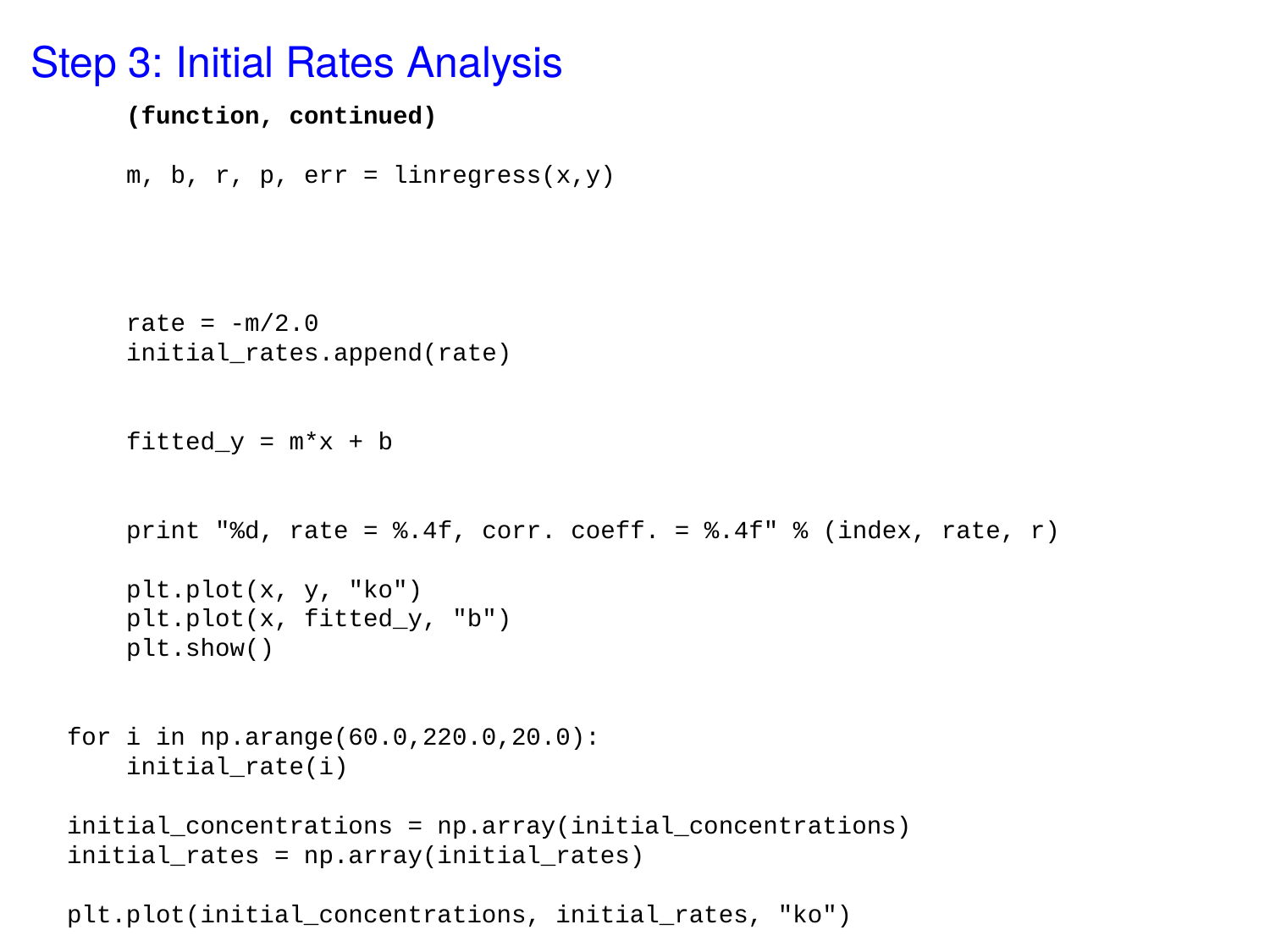

Step 3: Initial Rates Analysis
    (function, continued)

    m, b, r, p, err = linregress(x,y)

    rate = -m/2.0
    initial_rates.append(rate)

    fitted_y = m*x + b

    print "%d, rate = %.4f, corr. coeff. = %.4f" % (index, rate, r)

    plt.plot(x, y, "ko")
    plt.plot(x, fitted_y, "b")
    plt.show()

for i in np.arange(60.0,220.0,20.0):
    initial_rate(i)

initial_concentrations = np.array(initial_concentrations)
initial_rates = np.array(initial_rates)

plt.plot(initial_concentrations, initial_rates, "ko")